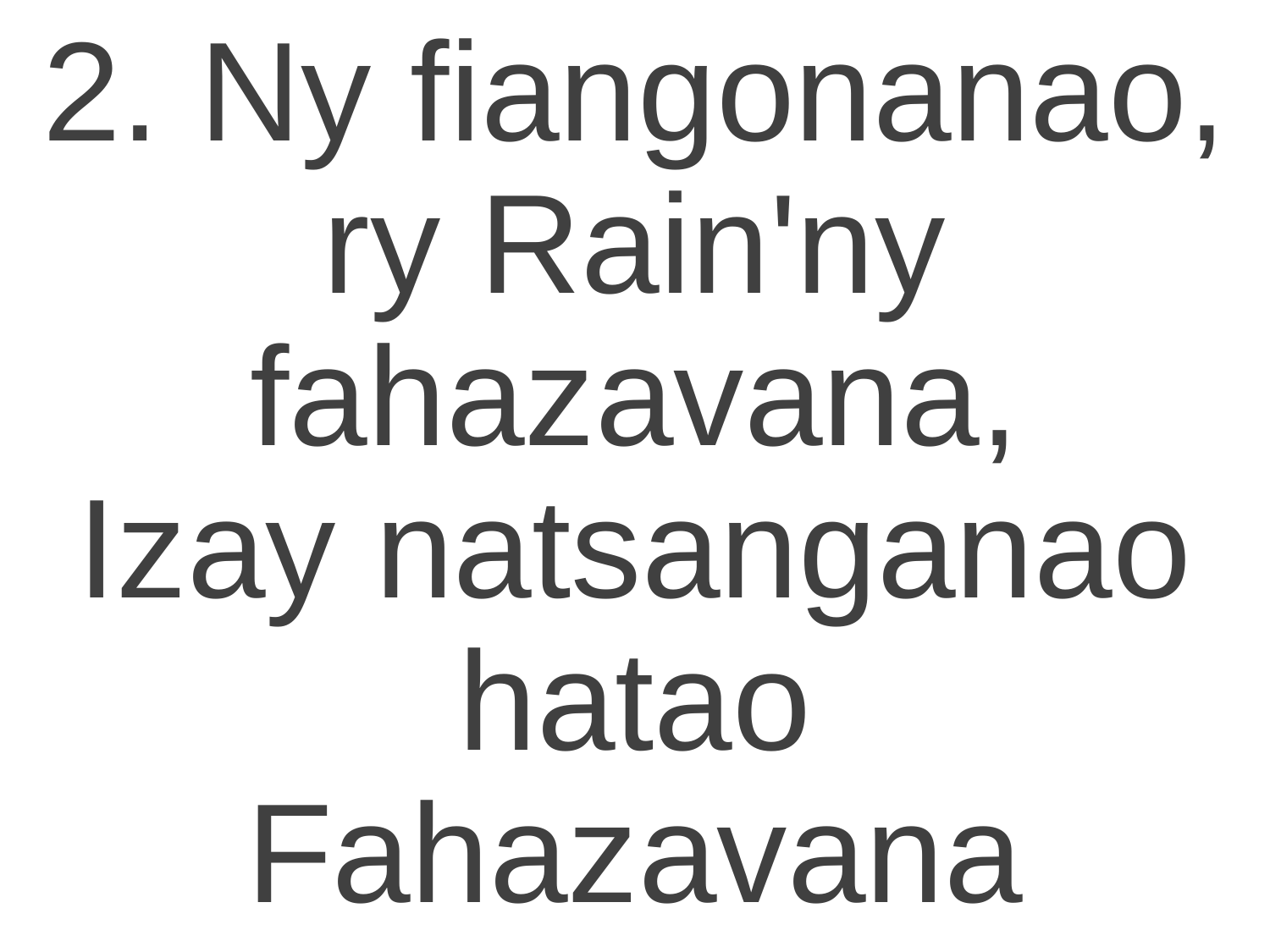

2. Ny fiangonanao,
ry Rain'ny fahazavana,
Izay natsanganao hatao
Fahazavana